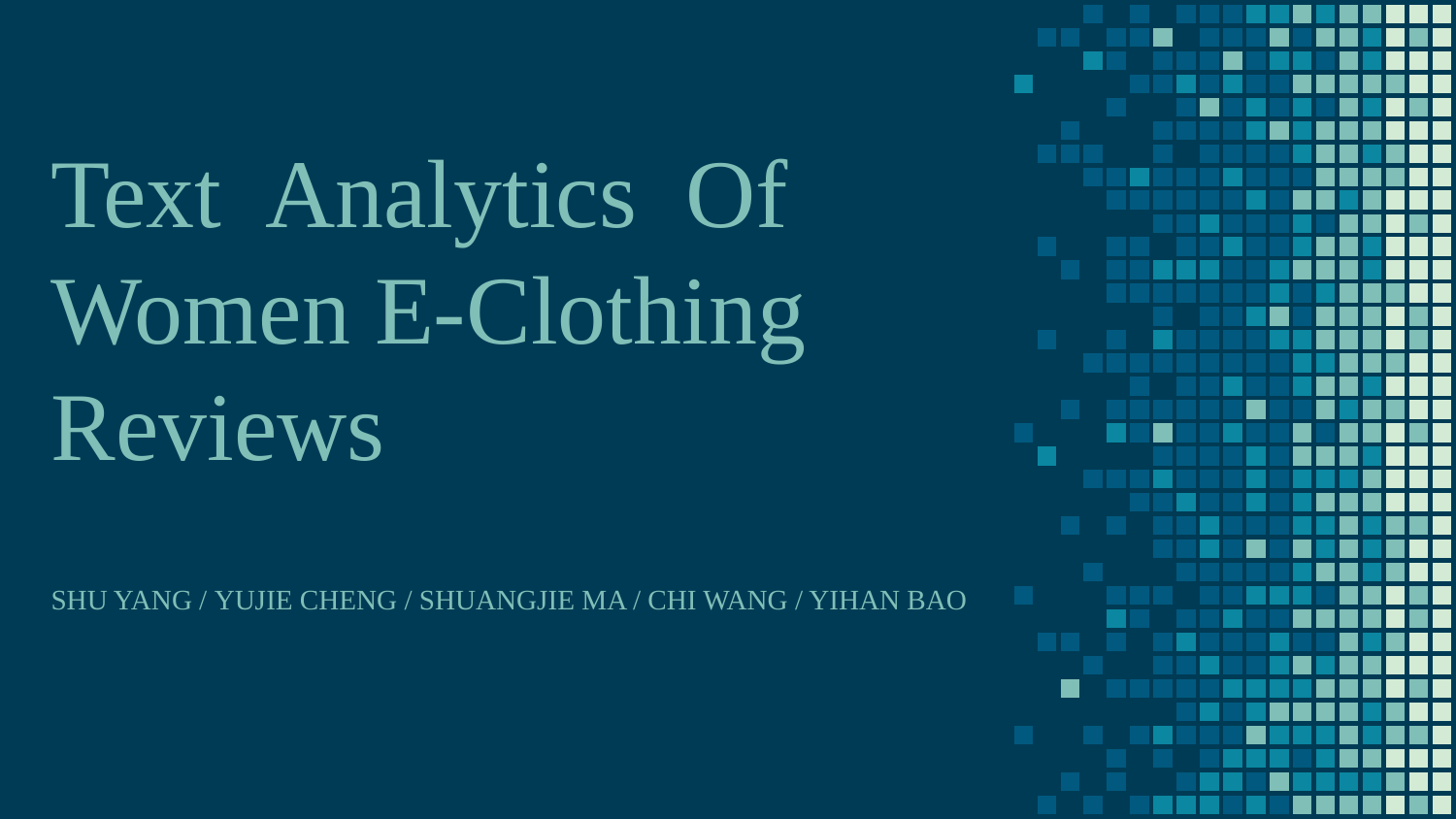

# Text  Analytics  Of
Women E-Clothing Reviews
SHU YANG / YUJIE CHENG / SHUANGJIE MA / CHI WANG / YIHAN BAO